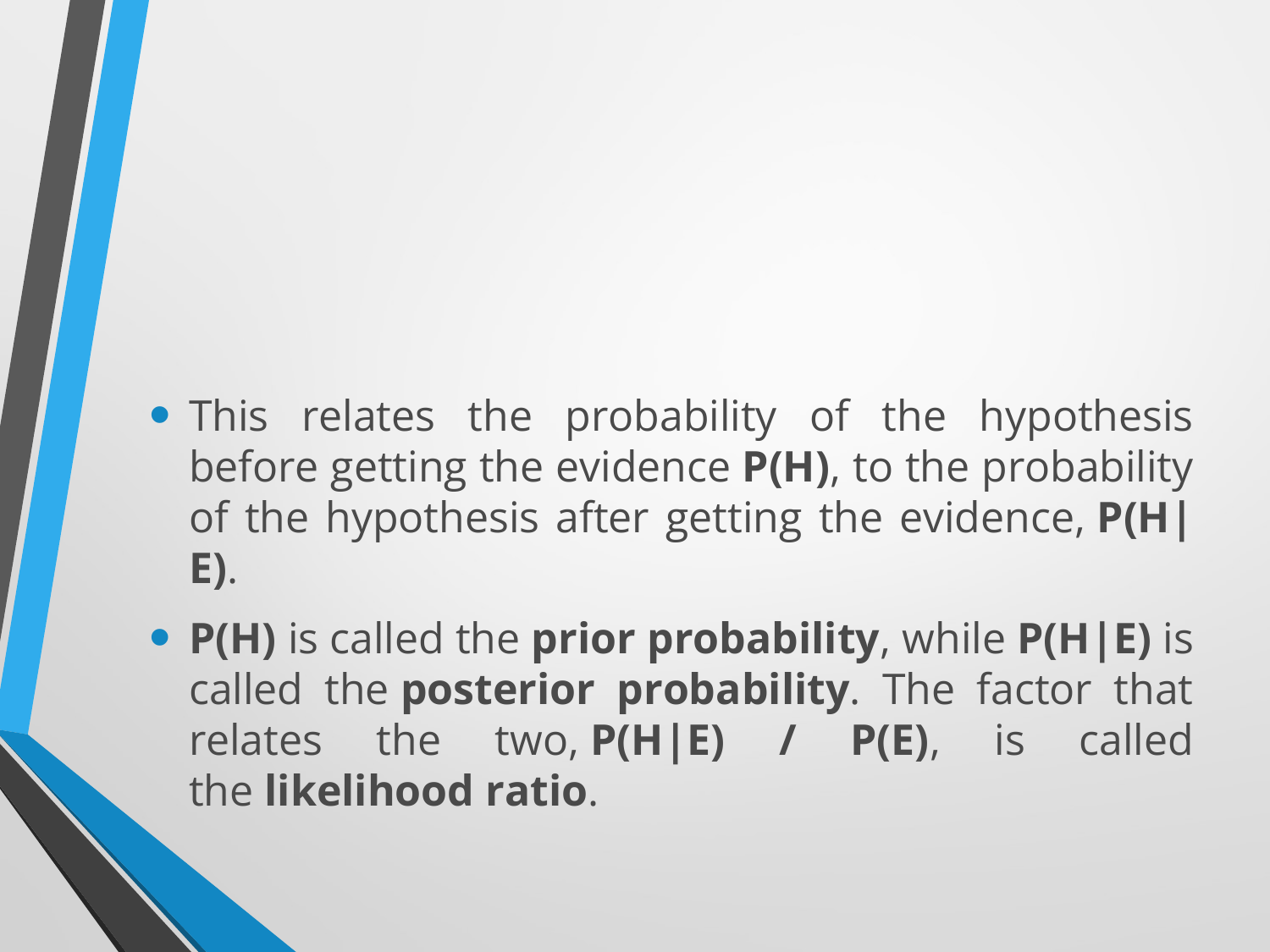

#
This relates the probability of the hypothesis before getting the evidence P(H), to the probability of the hypothesis after getting the evidence, P(H|E).
P(H) is called the prior probability, while P(H|E) is called the posterior probability. The factor that relates the two, P(H|E) / P(E), is called the likelihood ratio.